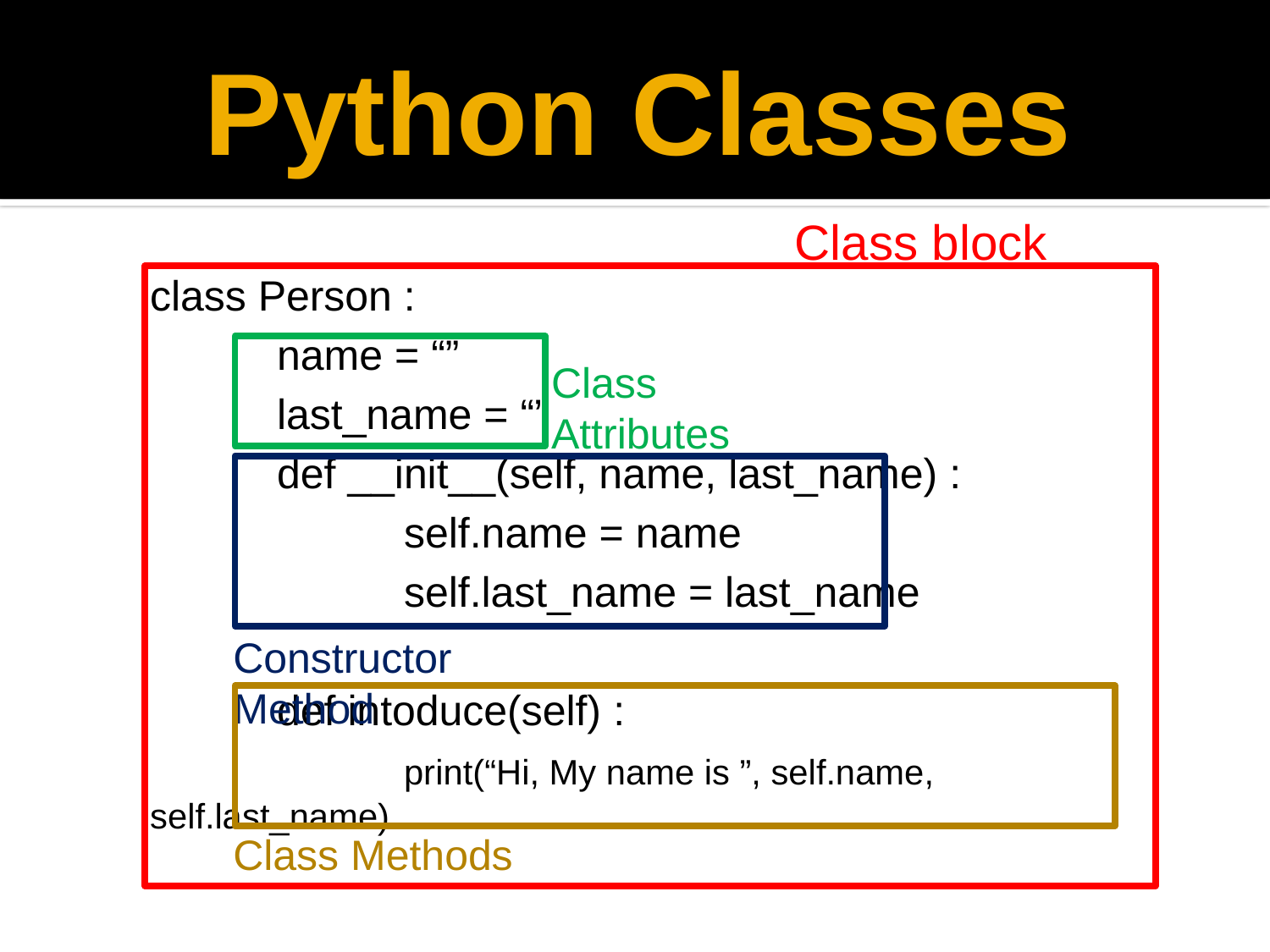

# Python Classes
Class block
class Person :
	name = “”
	last_name = “”
	def __init__(self, name, last_name) :
		self.name = name
		self.last_name = last_name

	def intoduce(self) :
		print(“Hi, My name is ”, self.name, self.last_name)

Class Attributes

Constructor Method

Class Methods